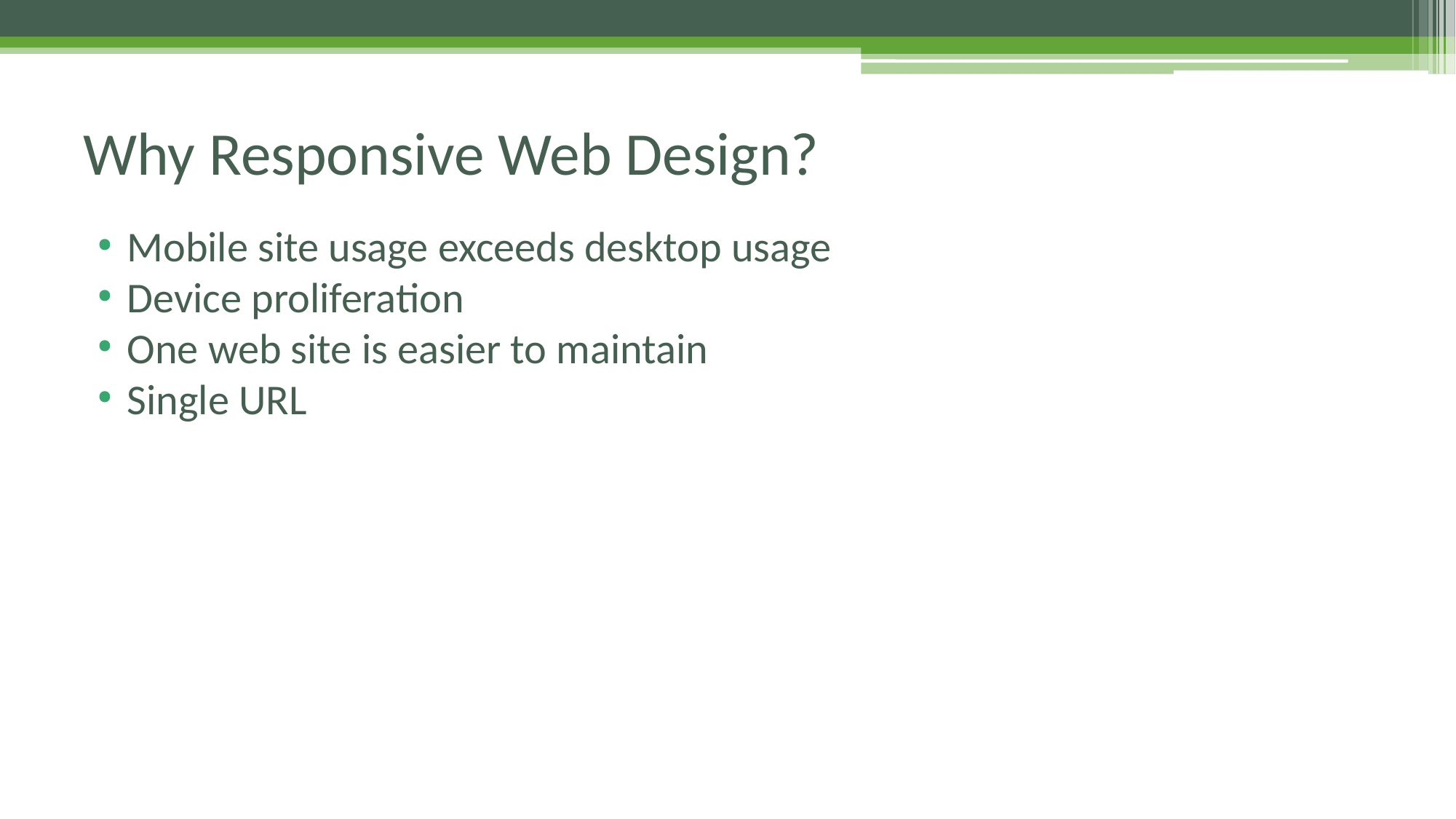

# Why Responsive Web Design?
Mobile site usage exceeds desktop usage
Device proliferation
One web site is easier to maintain
Single URL